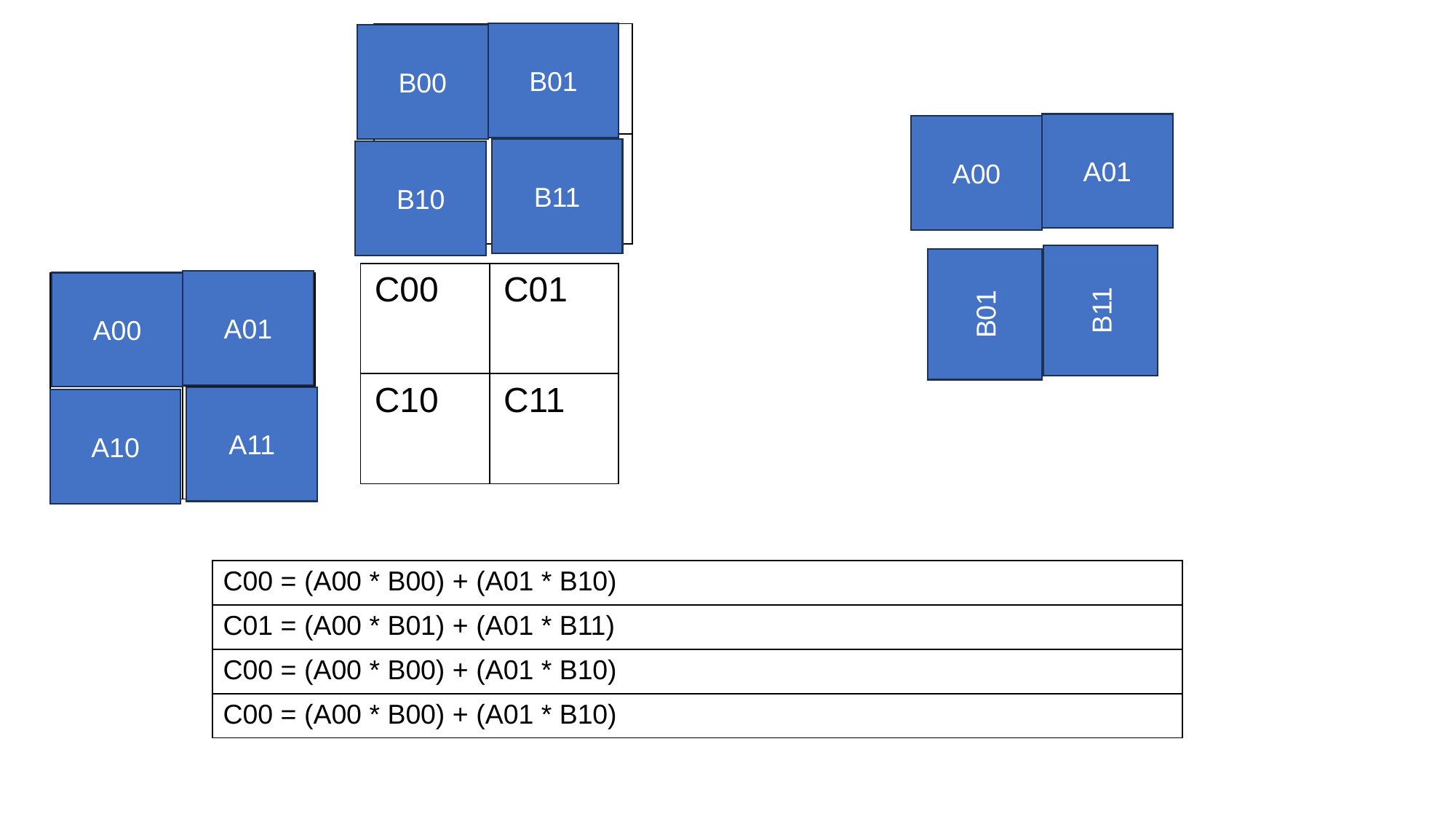

B01
| B00 | B01 |
| --- | --- |
| B10 | B11 |
B00
A01
A00
B11
B10
B01
B11
| C00 | C01 |
| --- | --- |
| C10 | C11 |
A01
| A00 | A01 |
| --- | --- |
| A10 | A11 |
A00
A11
A10
| C00 = (A00 \* B00) + (A01 \* B10) |
| --- |
| C01 = (A00 \* B01) + (A01 \* B11) |
| C00 = (A00 \* B00) + (A01 \* B10) |
| C00 = (A00 \* B00) + (A01 \* B10) |